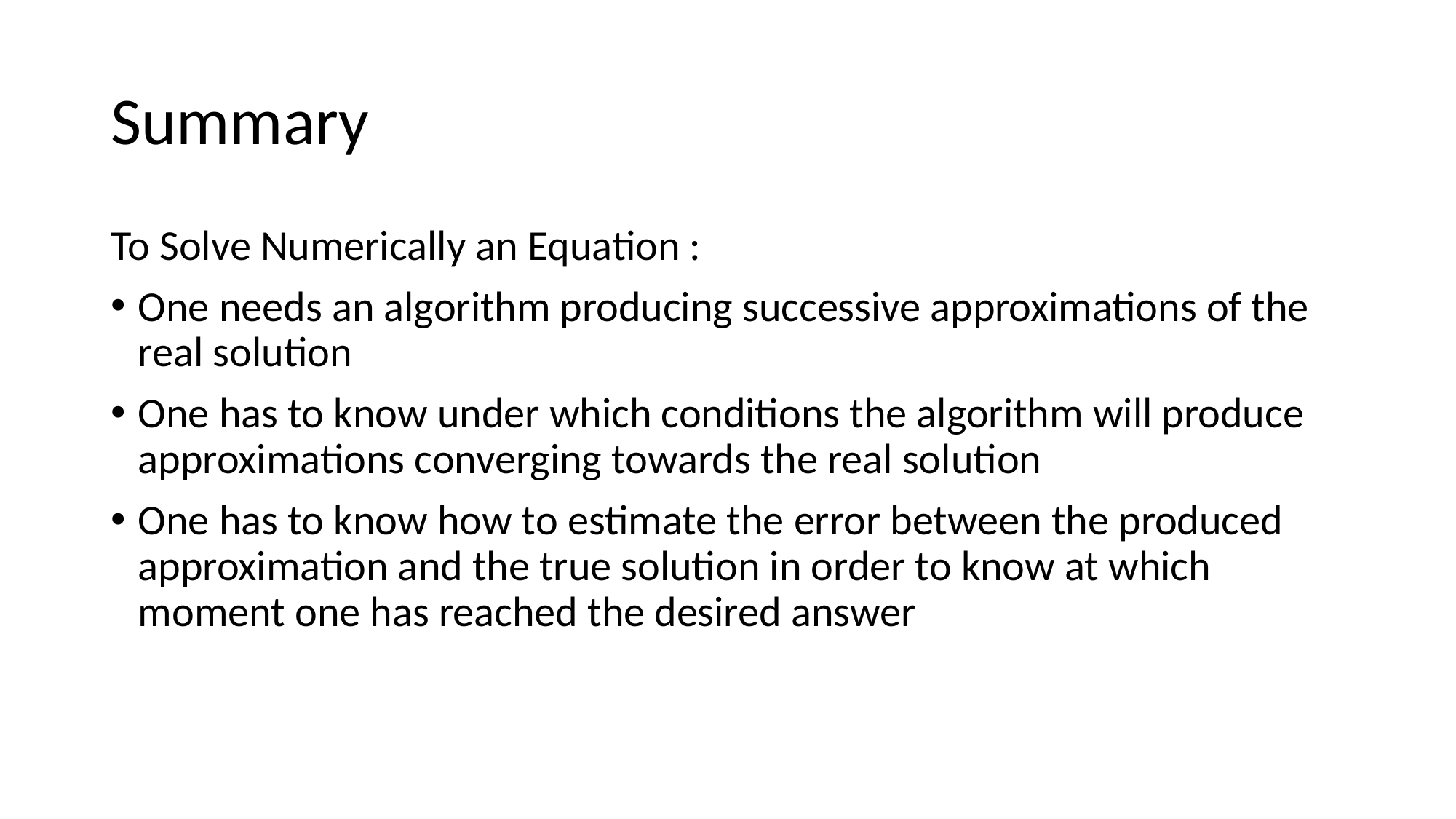

# Summary
To Solve Numerically an Equation :
One needs an algorithm producing successive approximations of the real solution
One has to know under which conditions the algorithm will produce approximations converging towards the real solution
One has to know how to estimate the error between the produced approximation and the true solution in order to know at which moment one has reached the desired answer